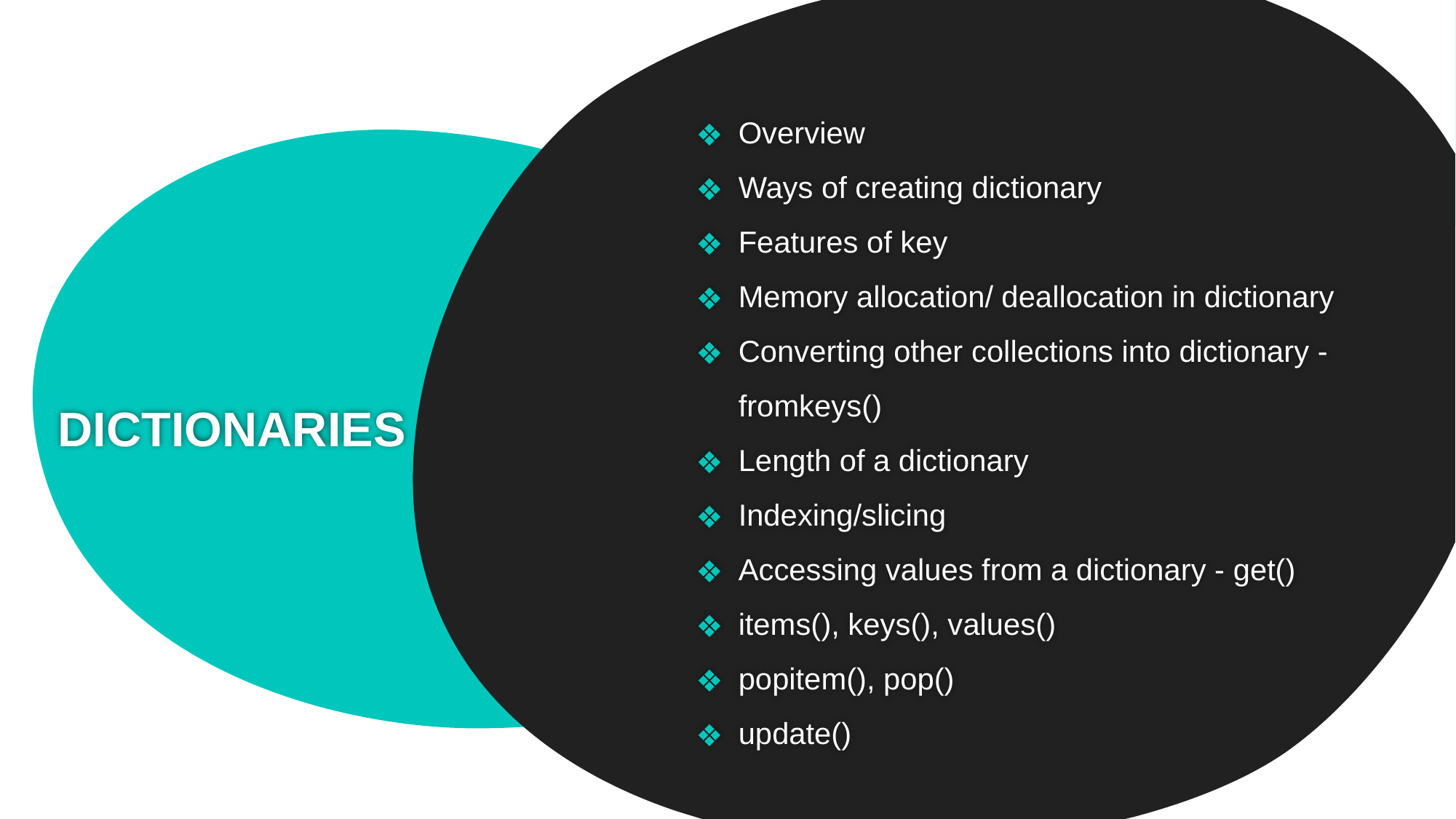

Overview
Ways of creating dictionary
Features of key
Memory allocation/ deallocation in dictionary
Converting other collections into dictionary - fromkeys()
Length of a dictionary
Indexing/slicing
Accessing values from a dictionary - get()
items(), keys(), values()
popitem(), pop()
update()

# DICTIONARIES